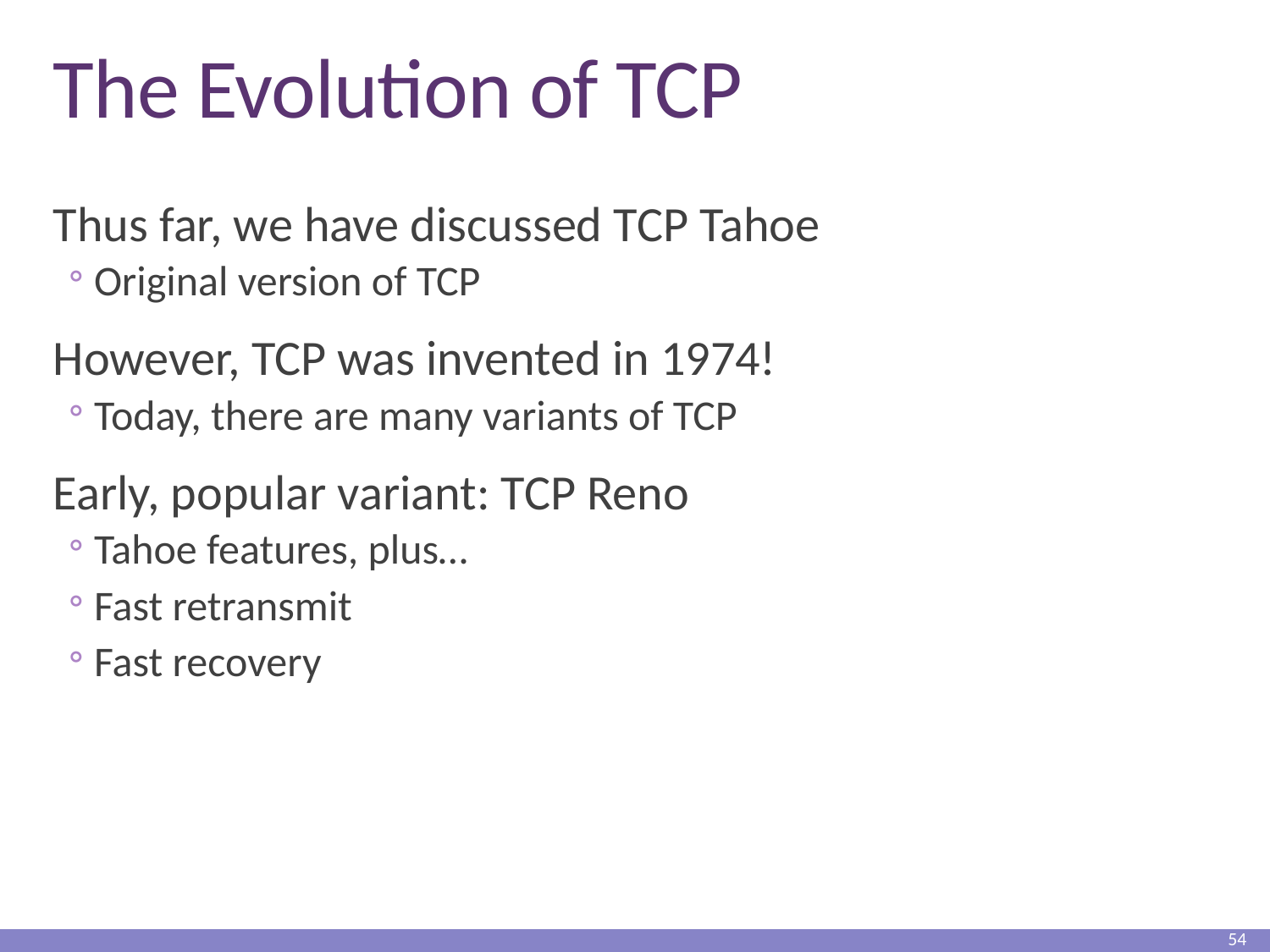

# The Evolution of TCP
Thus far, we have discussed TCP Tahoe
Original version of TCP
However, TCP was invented in 1974!
Today, there are many variants of TCP
Early, popular variant: TCP Reno
Tahoe features, plus…
Fast retransmit
Fast recovery
54